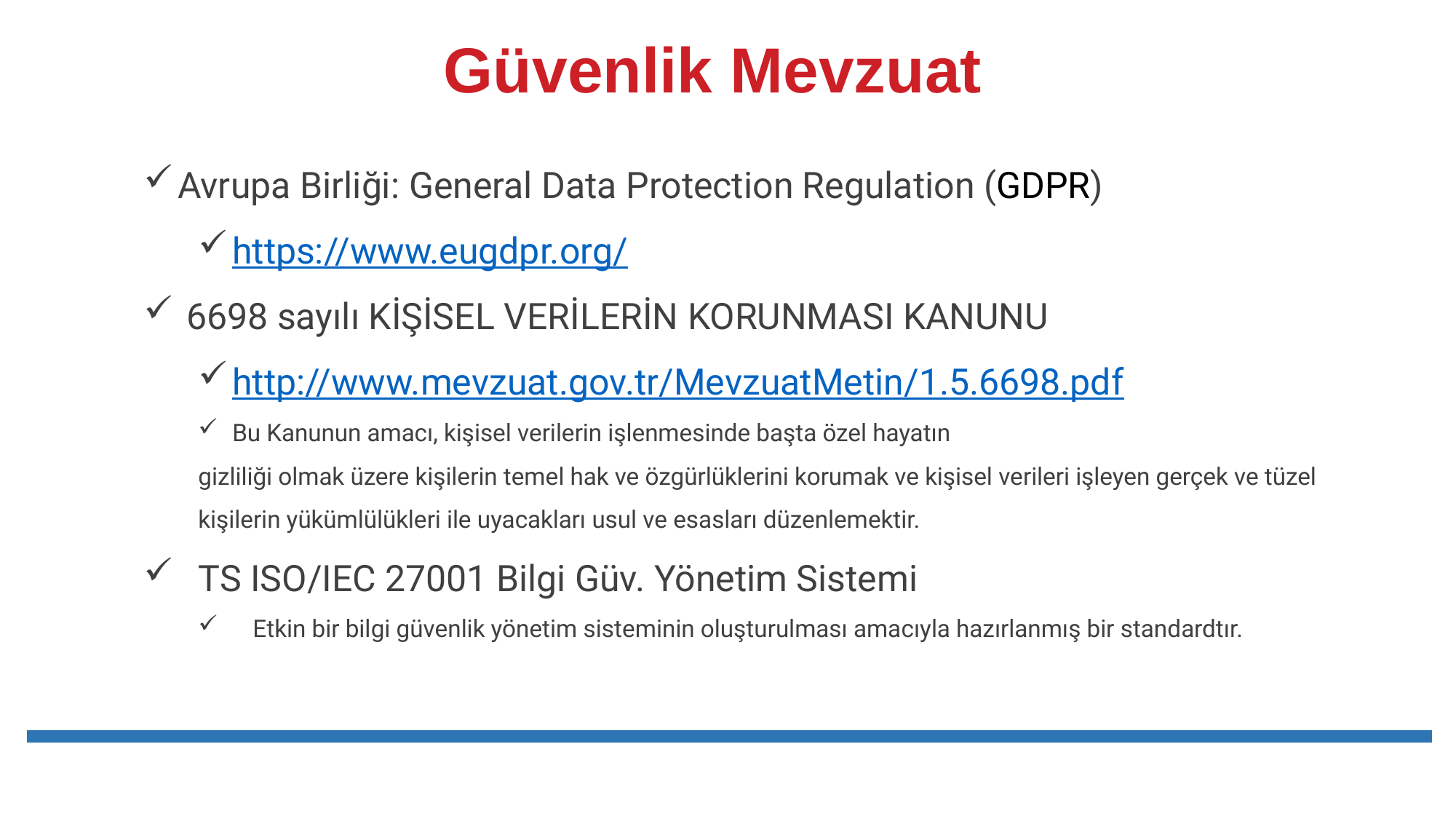

# Güvenlik Mevzuat
Avrupa Birliği: General Data Protection Regulation (GDPR)
https://www.eugdpr.org/
 6698 sayılı KİŞİSEL VERİLERİN KORUNMASI KANUNU
http://www.mevzuat.gov.tr/MevzuatMetin/1.5.6698.pdf
Bu Kanunun amacı, kişisel verilerin işlenmesinde başta özel hayatın
gizliliği olmak üzere kişilerin temel hak ve özgürlüklerini korumak ve kişisel verileri işleyen gerçek ve tüzel kişilerin yükümlülükleri ile uyacakları usul ve esasları düzenlemektir.
TS ISO/IEC 27001 Bilgi Güv. Yönetim Sistemi
Et­kin bir bil­gi gü­ven­lik yö­ne­tim sis­te­mi­nin oluştu­rul­ma­sı ama­cıy­la ha­zır­lan­mış bir stan­dardtır.